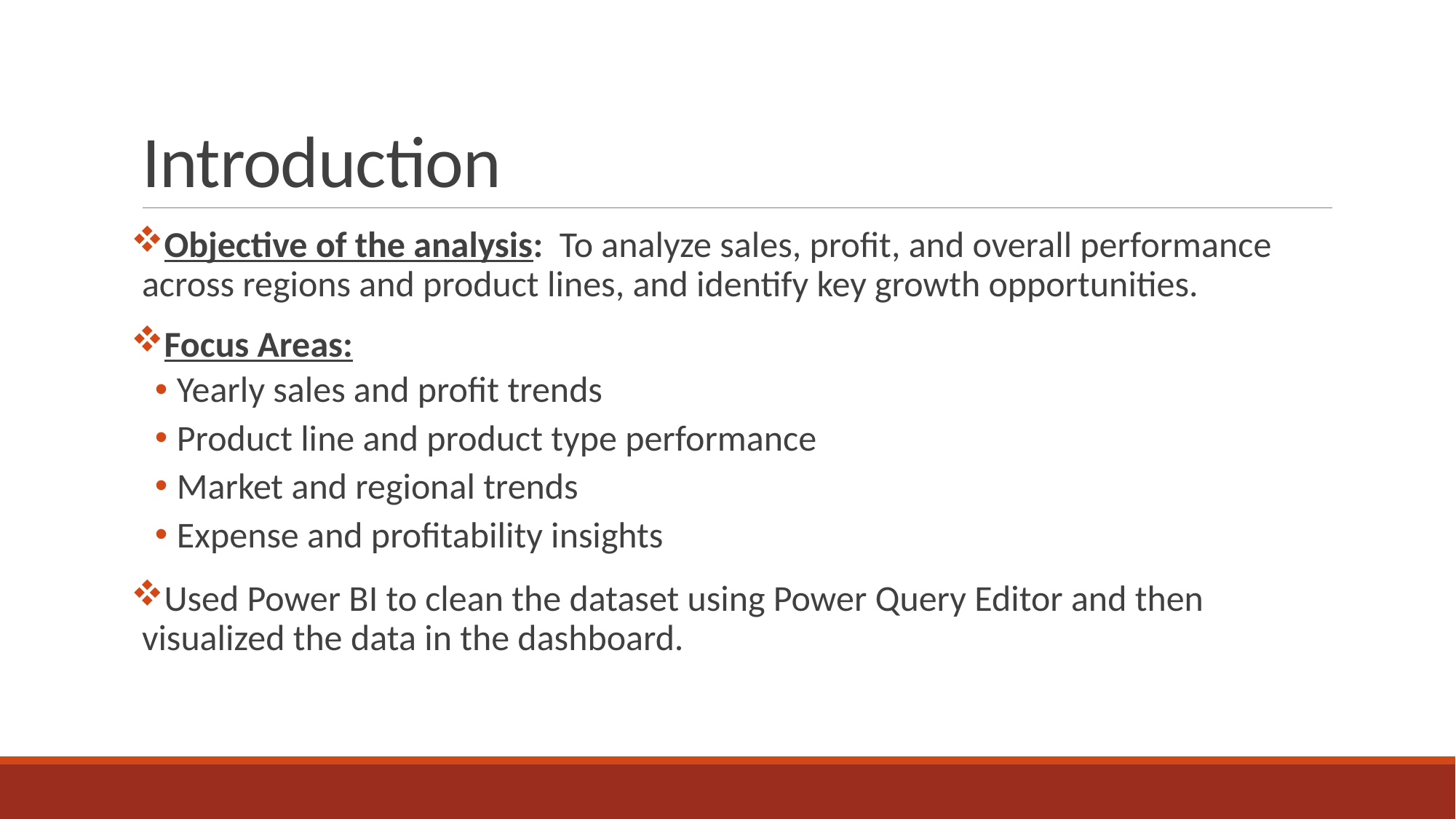

# Introduction
Objective of the analysis:  To analyze sales, profit, and overall performance across regions and product lines, and identify key growth opportunities.
Focus Areas:
Yearly sales and profit trends
Product line and product type performance
Market and regional trends
Expense and profitability insights
Used Power BI to clean the dataset using Power Query Editor and then visualized the data in the dashboard.